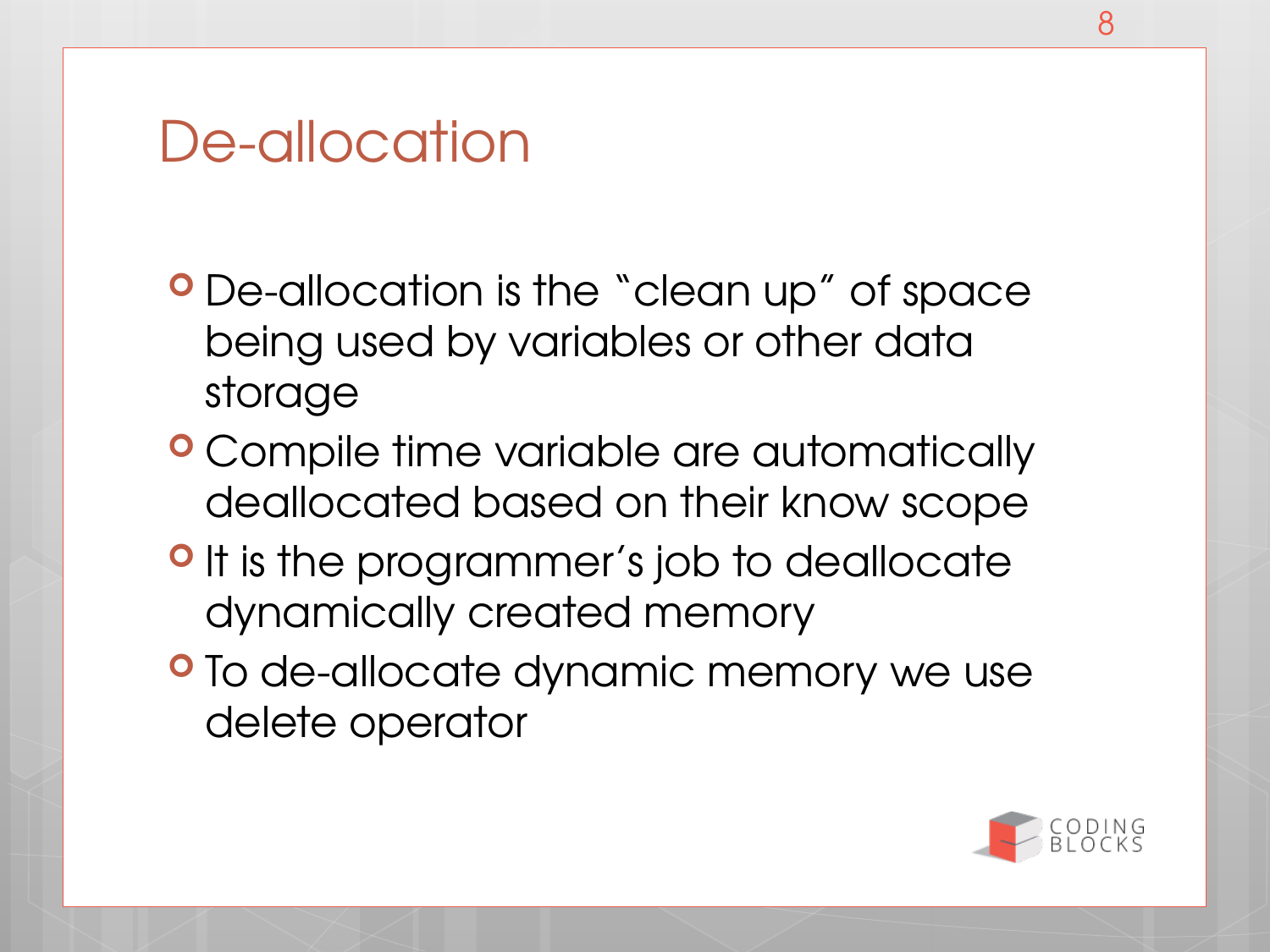

8
# De-allocation
De-allocation is the “clean up” of space being used by variables or other data storage
Compile time variable are automatically deallocated based on their know scope
It is the programmer’s job to deallocate dynamically created memory
To de-allocate dynamic memory we use delete operator